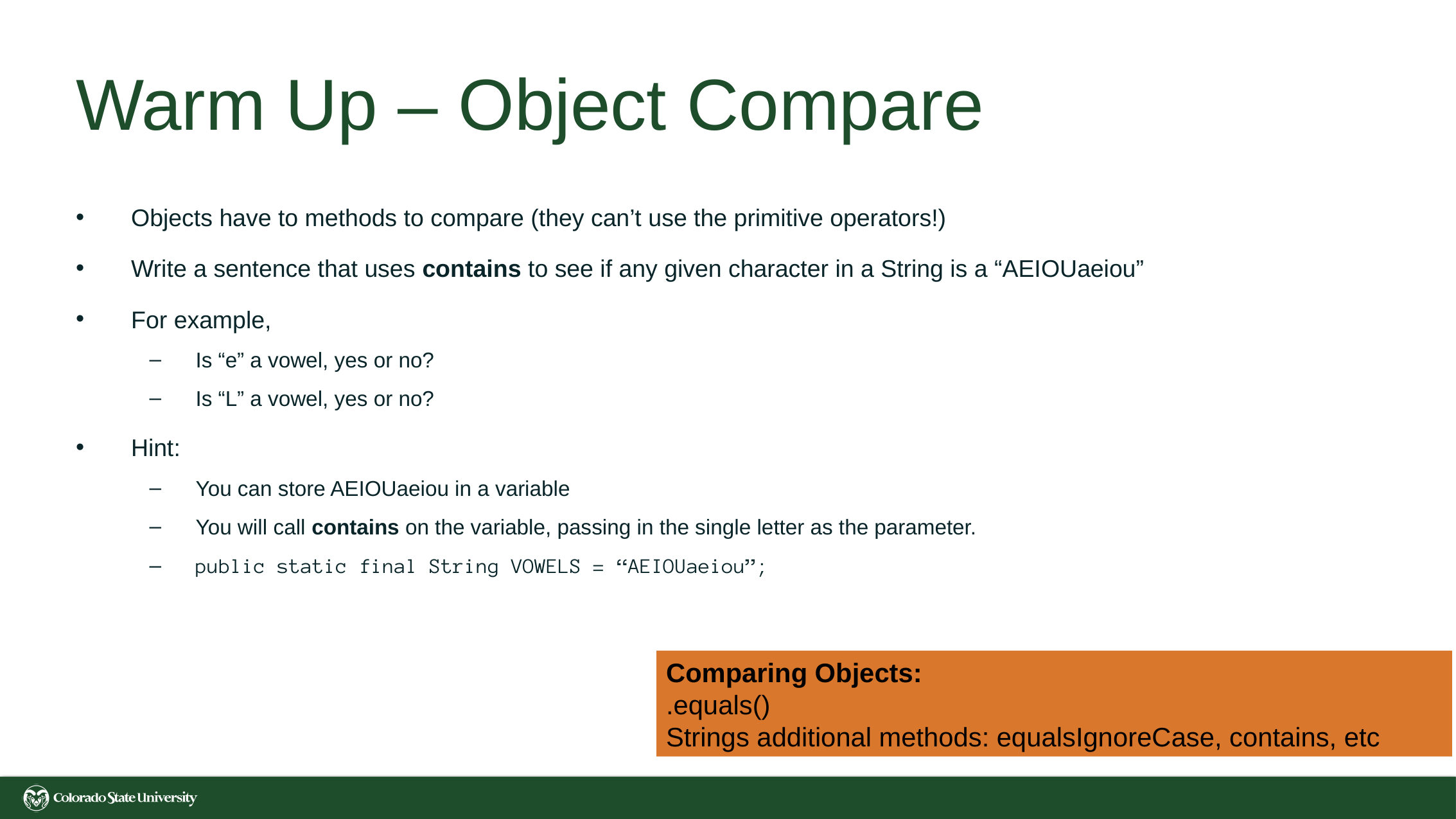

# Warm Up – Object Compare
Objects have to methods to compare (they can’t use the primitive operators!)
Write a sentence that uses contains to see if any given character in a String is a “AEIOUaeiou”
For example,
Is “e” a vowel, yes or no?
Is “L” a vowel, yes or no?
Hint:
You can store AEIOUaeiou in a variable
You will call contains on the variable, passing in the single letter as the parameter.
public static final String VOWELS = “AEIOUaeiou”;
Comparing Objects:
.equals()
Strings additional methods: equalsIgnoreCase, contains, etc